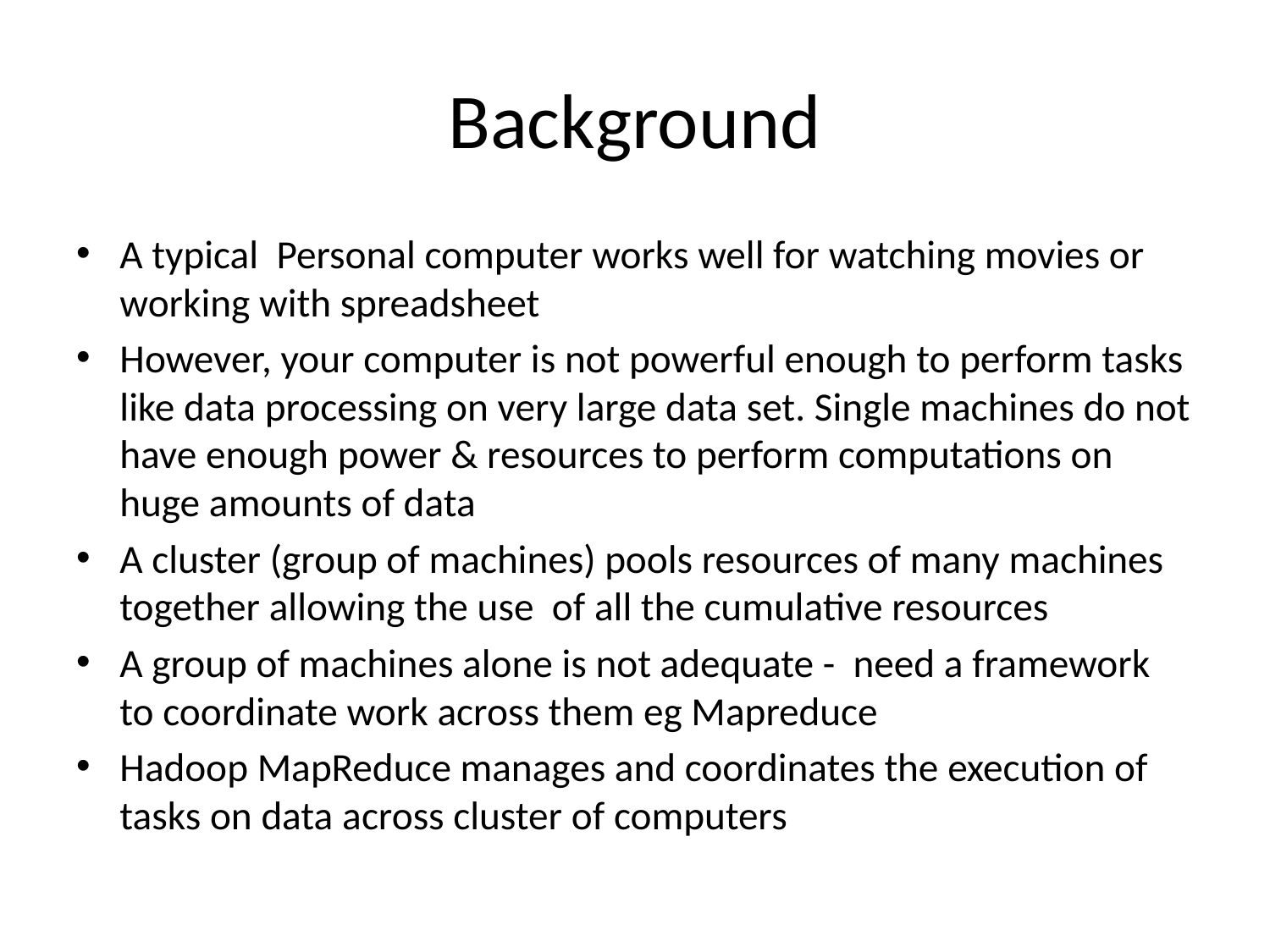

# Background
A typical  Personal computer works well for watching movies or working with spreadsheet
However, your computer is not powerful enough to perform tasks like data processing on very large data set. Single machines do not have enough power & resources to perform computations on huge amounts of data
A cluster (group of machines) pools resources of many machines together allowing the use  of all the cumulative resources
A group of machines alone is not adequate -  need a framework to coordinate work across them eg Mapreduce
Hadoop MapReduce manages and coordinates the execution of tasks on data across cluster of computers